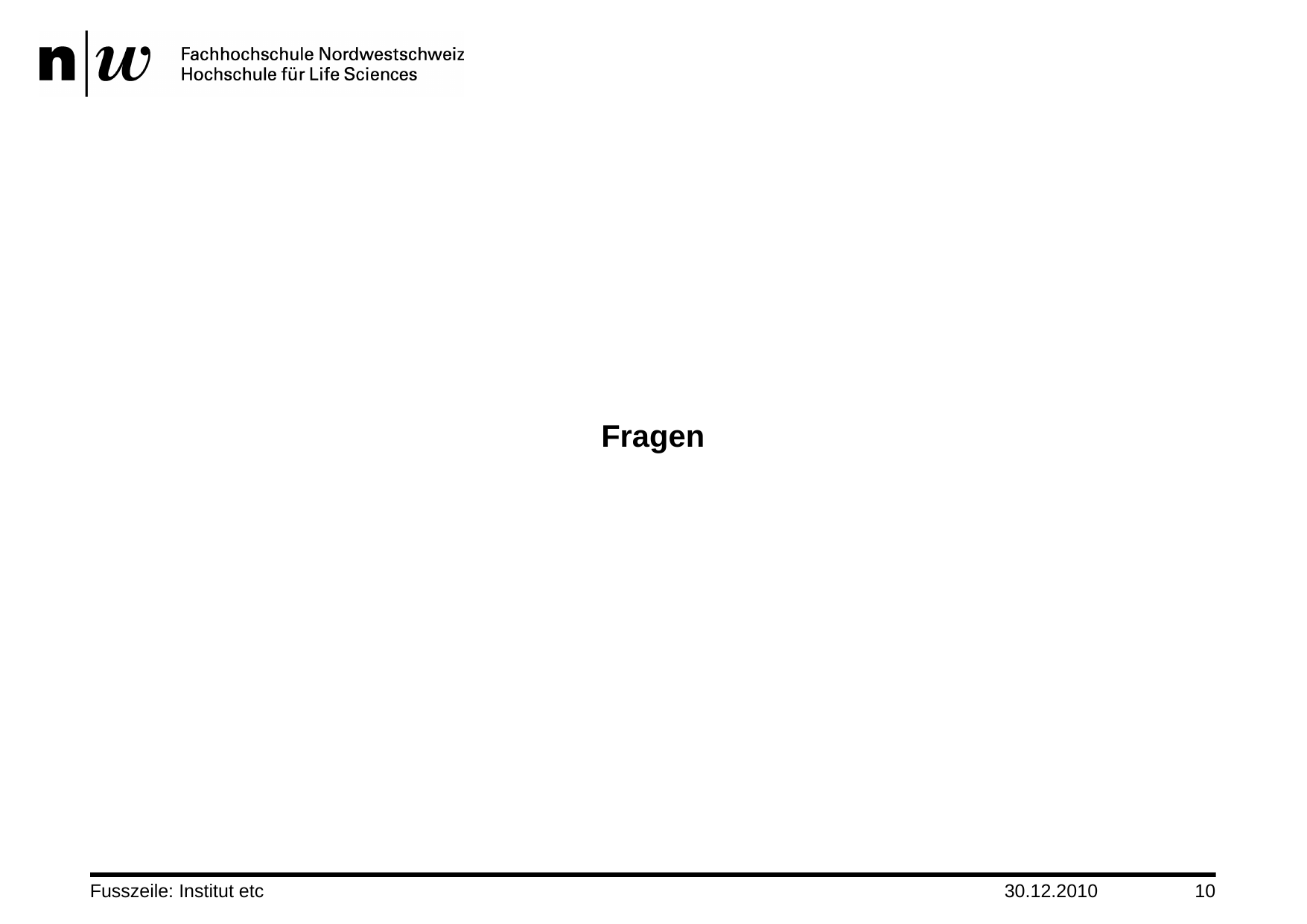

#

Fragen
Fusszeile: Institut etc
30.12.2010
10